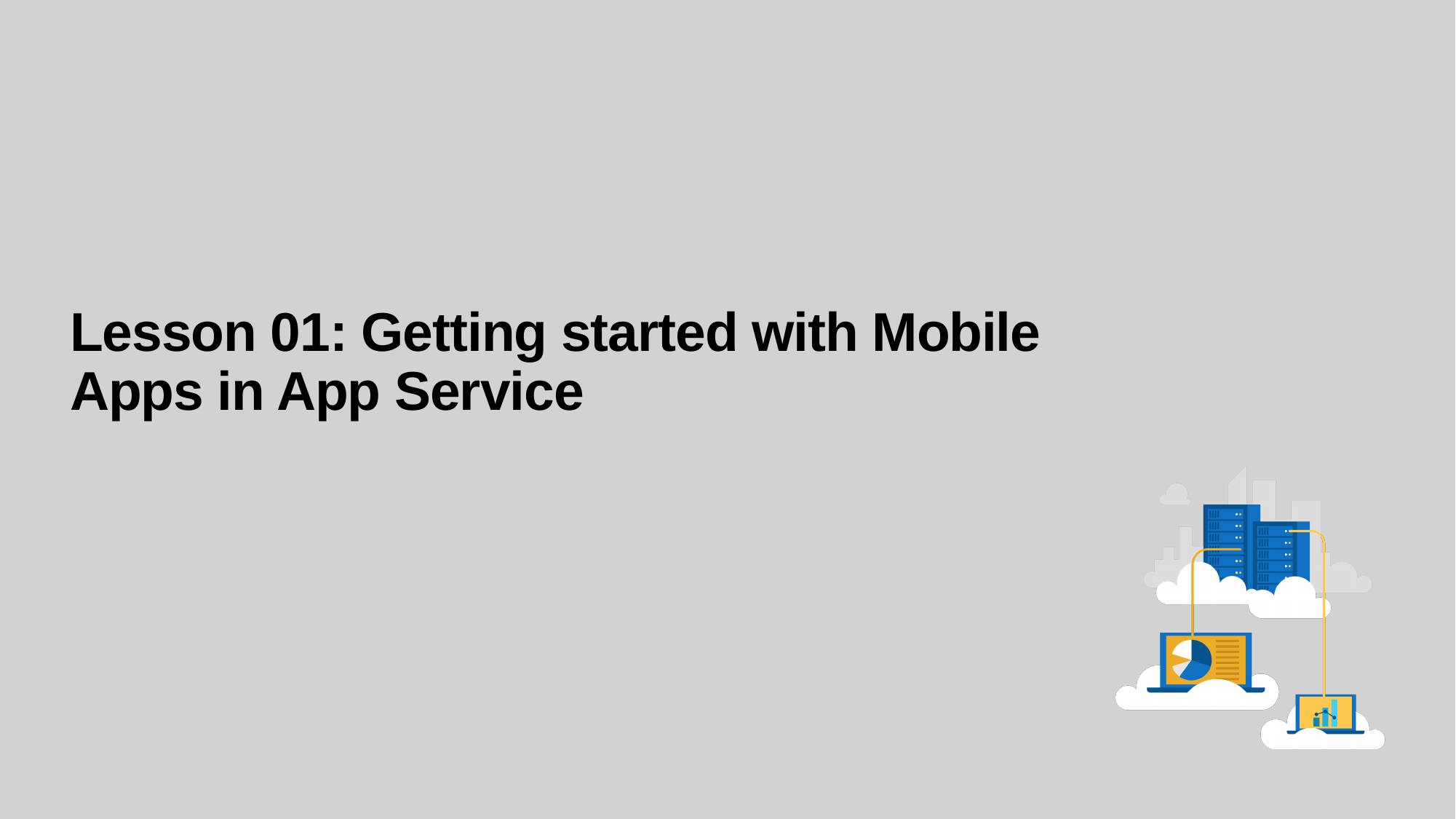

# Lesson 01: Getting started with Mobile Apps in App Service